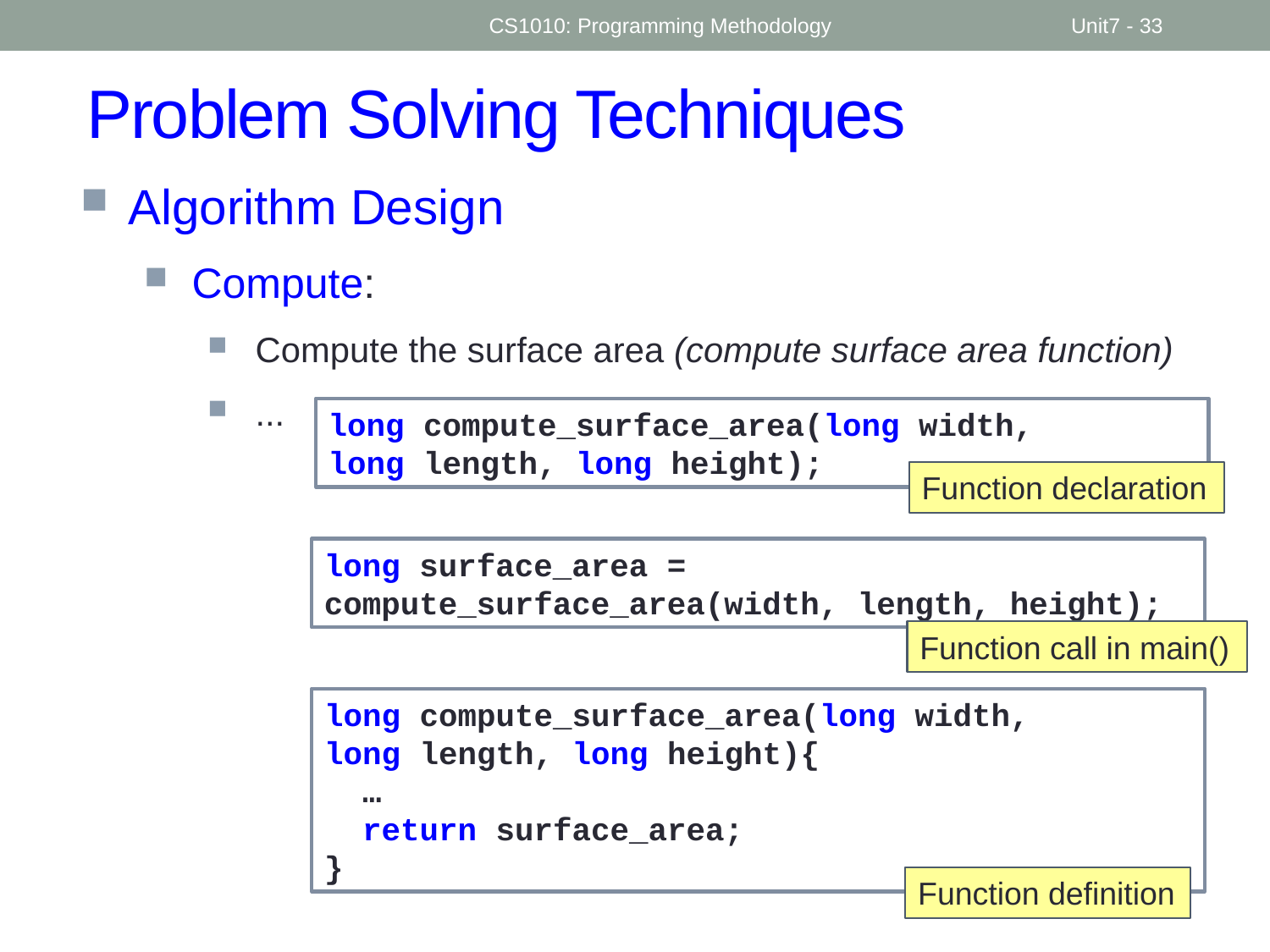

CS1010: Programming Methodology
Unit7 - 33
# Problem Solving Techniques
Algorithm Design
Compute:
Compute the surface area (compute surface area function)
...

long compute_surface_area(long width,
long length, long height);
Function declaration
long surface_area = compute_surface_area(width, length, height);
Function call in main()
long compute_surface_area(long width,
long length, long height){
  …
  return surface_area;
}
Function definition